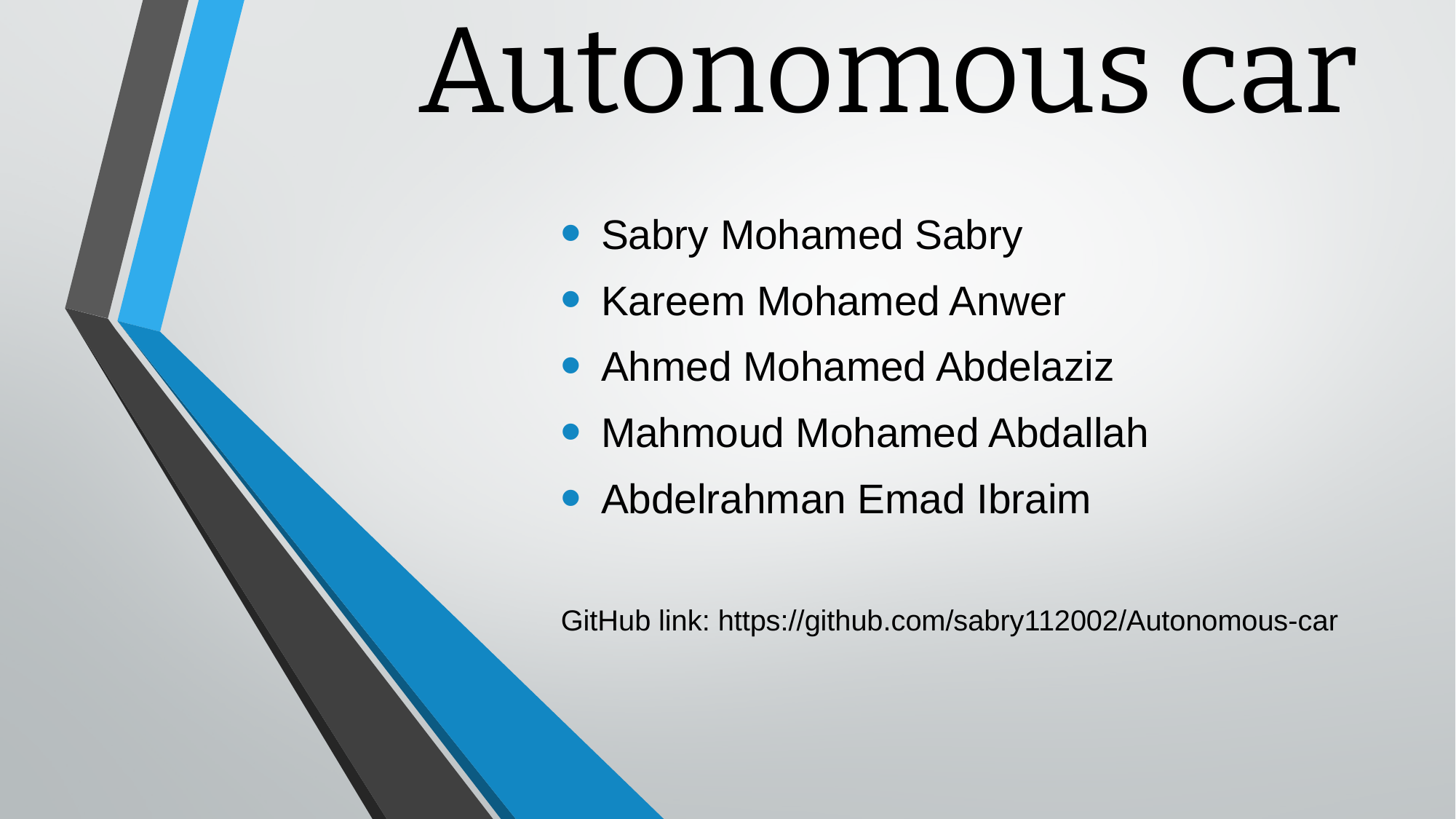

# Autonomous car
Sabry Mohamed Sabry
Kareem Mohamed Anwer
Ahmed Mohamed Abdelaziz
Mahmoud Mohamed Abdallah
Abdelrahman Emad Ibraim

GitHub link: https://github.com/sabry112002/Autonomous-car